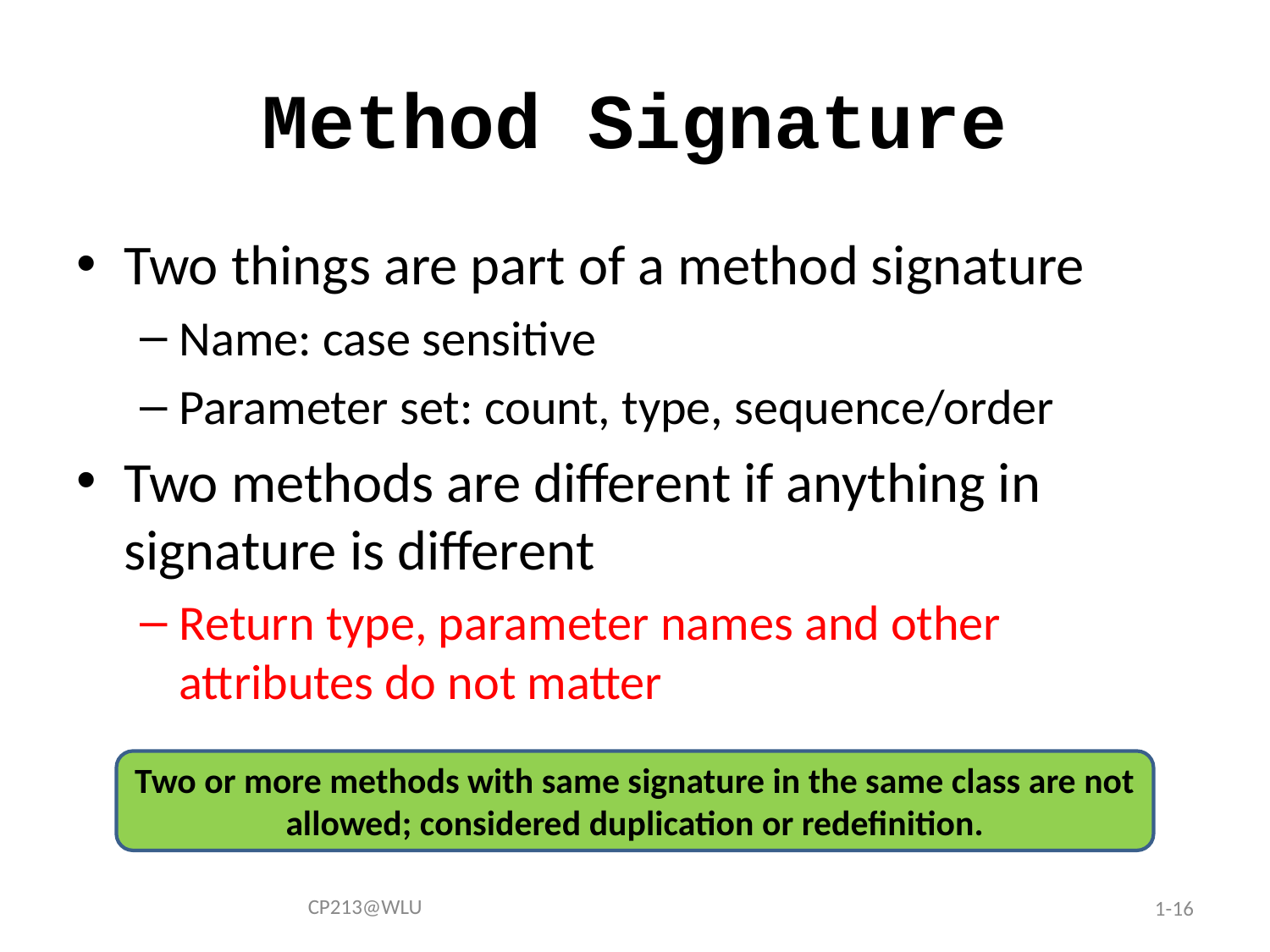

# Method Signature
Two things are part of a method signature
Name: case sensitive
Parameter set: count, type, sequence/order
Two methods are different if anything in signature is different
Return type, parameter names and other attributes do not matter
Two or more methods with same signature in the same class are not allowed; considered duplication or redefinition.
CP213@WLU
1-16